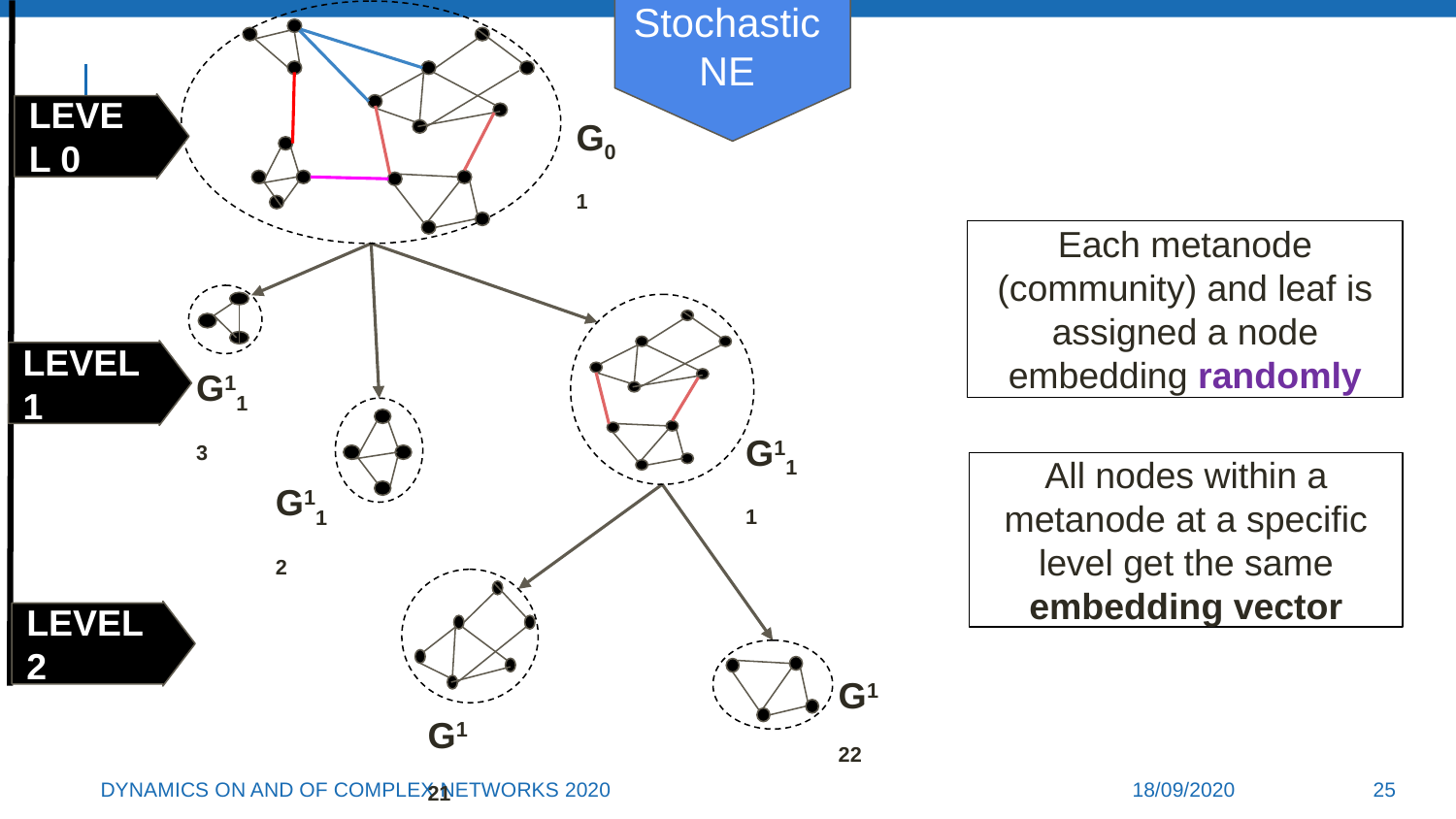

Stochastic
NE
LEVEL 0
G01
Each metanode (community) and leaf is assigned a node embedding randomly

G113

LEVEL 1

G111

All nodes within a metanode at a specific level get the same embedding vector
G112

G121
LEVEL 2

G122

Dynamics On and Of Complex Networks 2020
18/09/2020
25